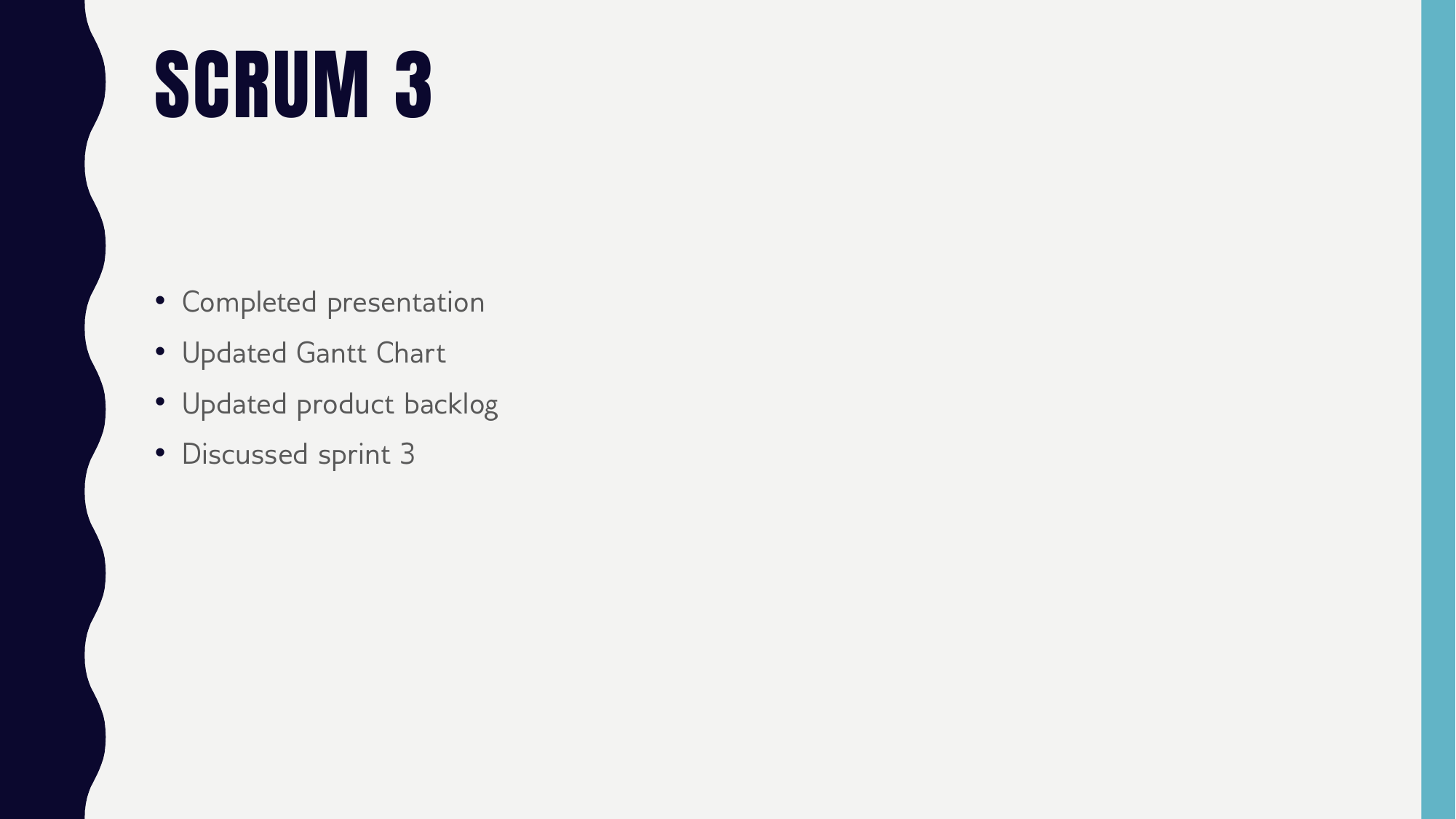

# Scrum 3
Completed presentation
Updated Gantt Chart
Updated product backlog
Discussed sprint 3